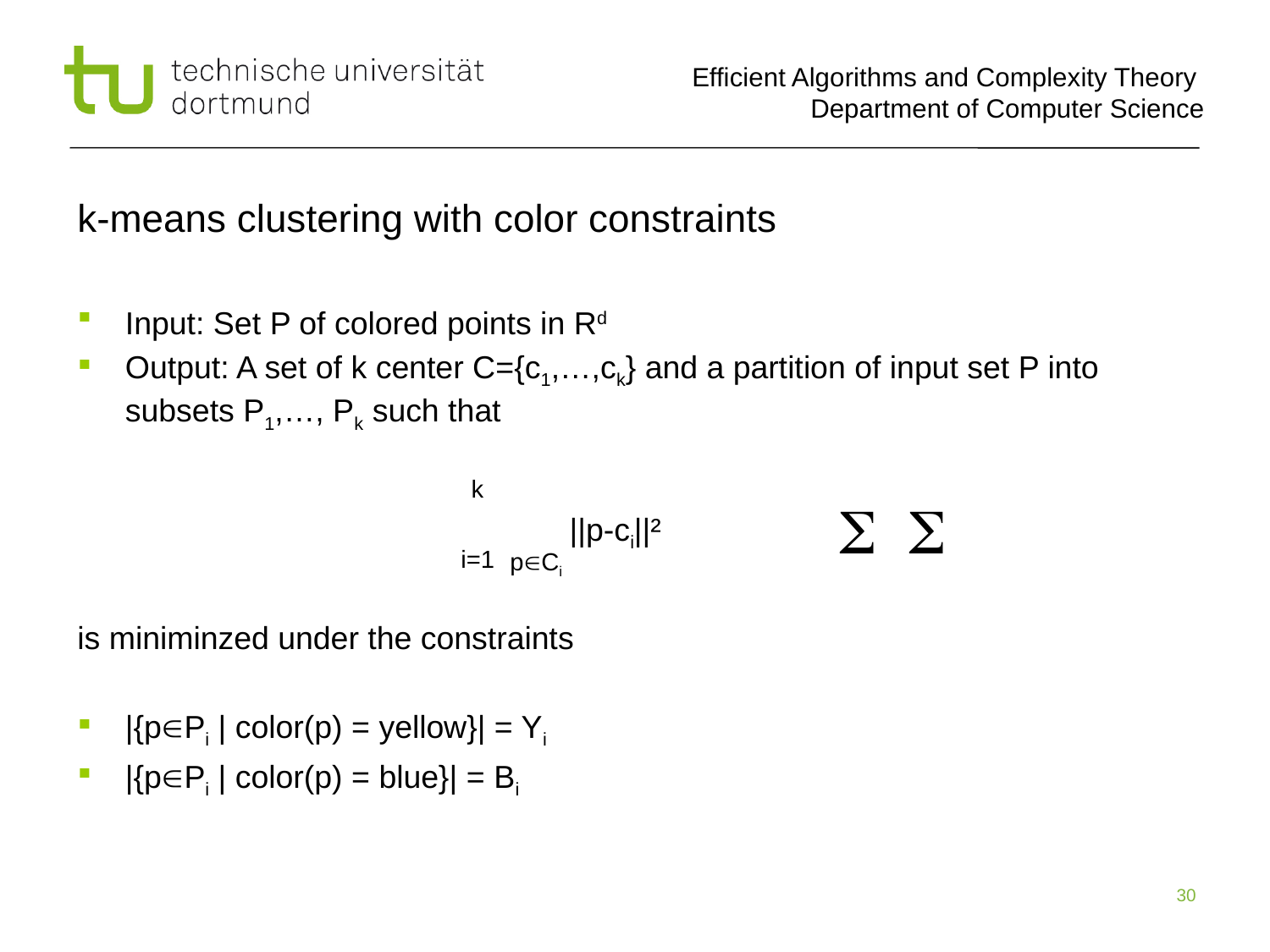

# k-means clustering with color constraints
Input: Set P of colored points in Rd
Output: A set of k center C={c1,…,ck} and a partition of input set P into subsets P1,…, Pk such that

                        Σ Σ

is miniminzed under the constraints

|{p∈Pi | color(p) = yellow}| = Yi
|{p∈Pi | color(p) = blue}| = Bi

k
||p-ci||²
i=1
p∈Ci